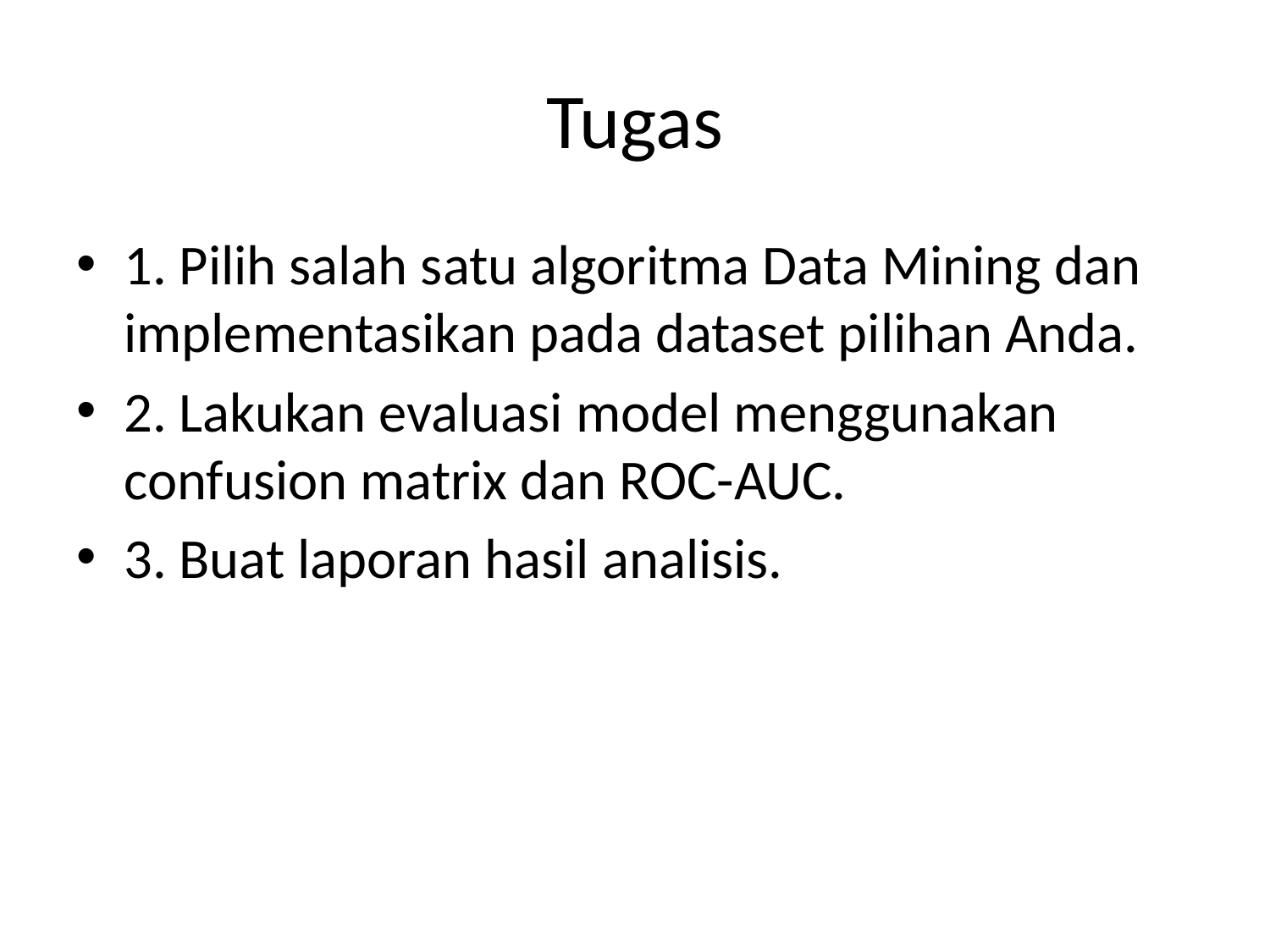

# Tugas
1. Pilih salah satu algoritma Data Mining dan implementasikan pada dataset pilihan Anda.
2. Lakukan evaluasi model menggunakan confusion matrix dan ROC-AUC.
3. Buat laporan hasil analisis.